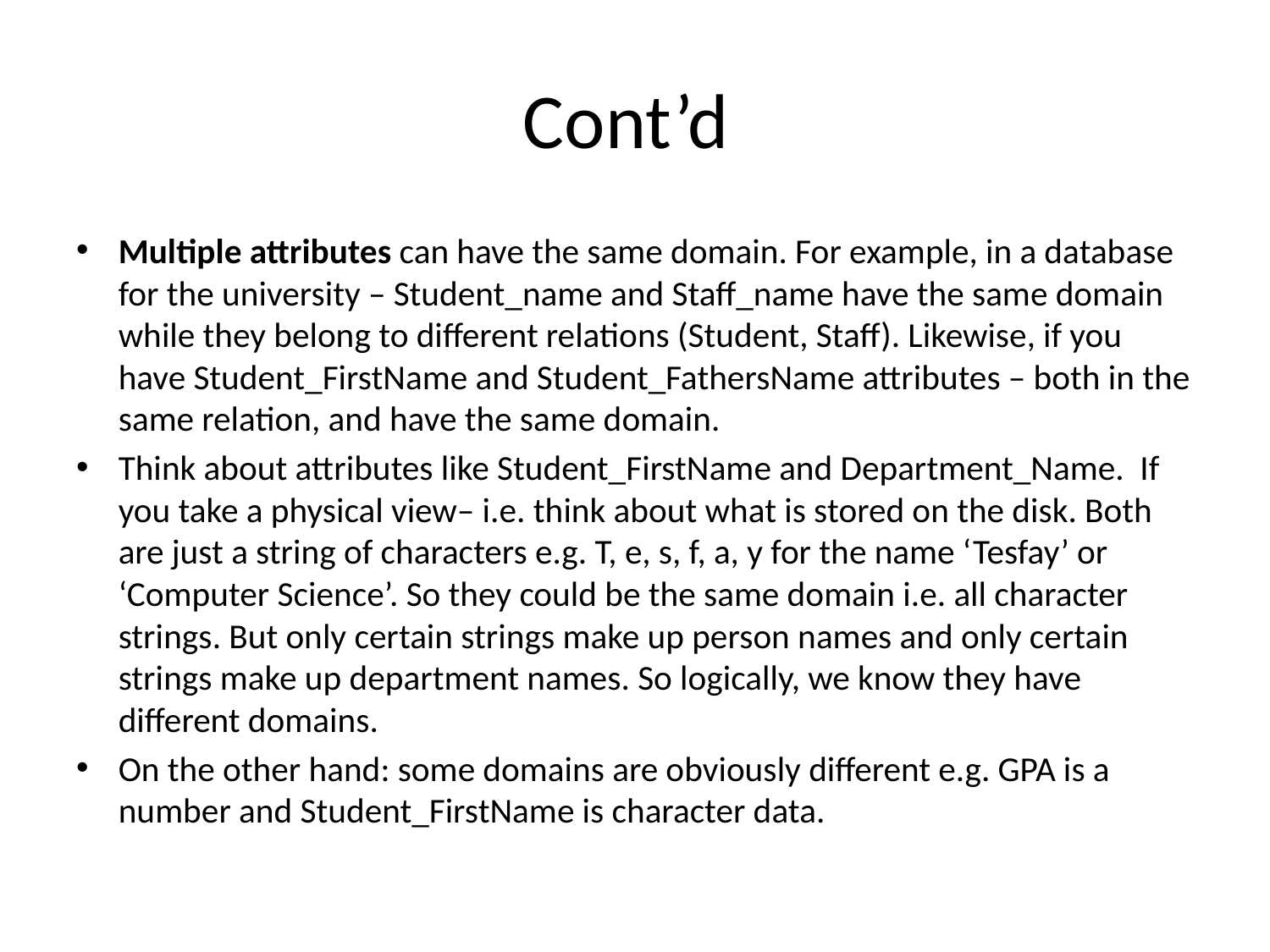

# Cont’d
Multiple attributes can have the same domain. For example, in a database for the university – Student_name and Staff_name have the same domain while they belong to different relations (Student, Staff). Likewise, if you have Student_FirstName and Student_FathersName attributes – both in the same relation, and have the same domain.
Think about attributes like Student_FirstName and Department_Name.  If you take a physical view– i.e. think about what is stored on the disk. Both are just a string of characters e.g. T, e, s, f, a, y for the name ‘Tesfay’ or ‘Computer Science’. So they could be the same domain i.e. all character strings. But only certain strings make up person names and only certain strings make up department names. So logically, we know they have different domains.
On the other hand: some domains are obviously different e.g. GPA is a number and Student_FirstName is character data.